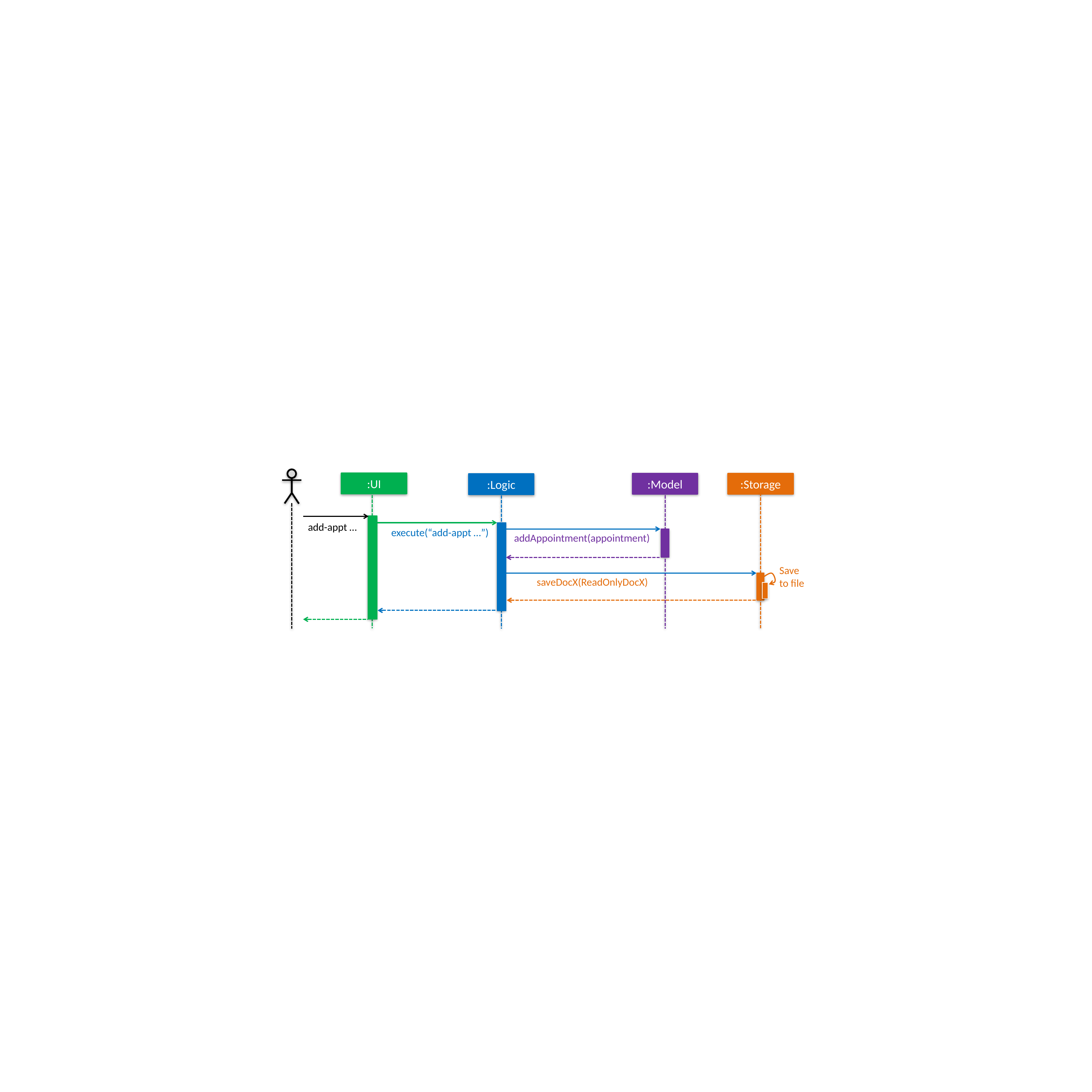

:UI
:Model
:Storage
:Logic

add-appt …

execute(“add-appt …”)

addAppointment(appointment)
Save
to file

saveDocX(ReadOnlyDocX)